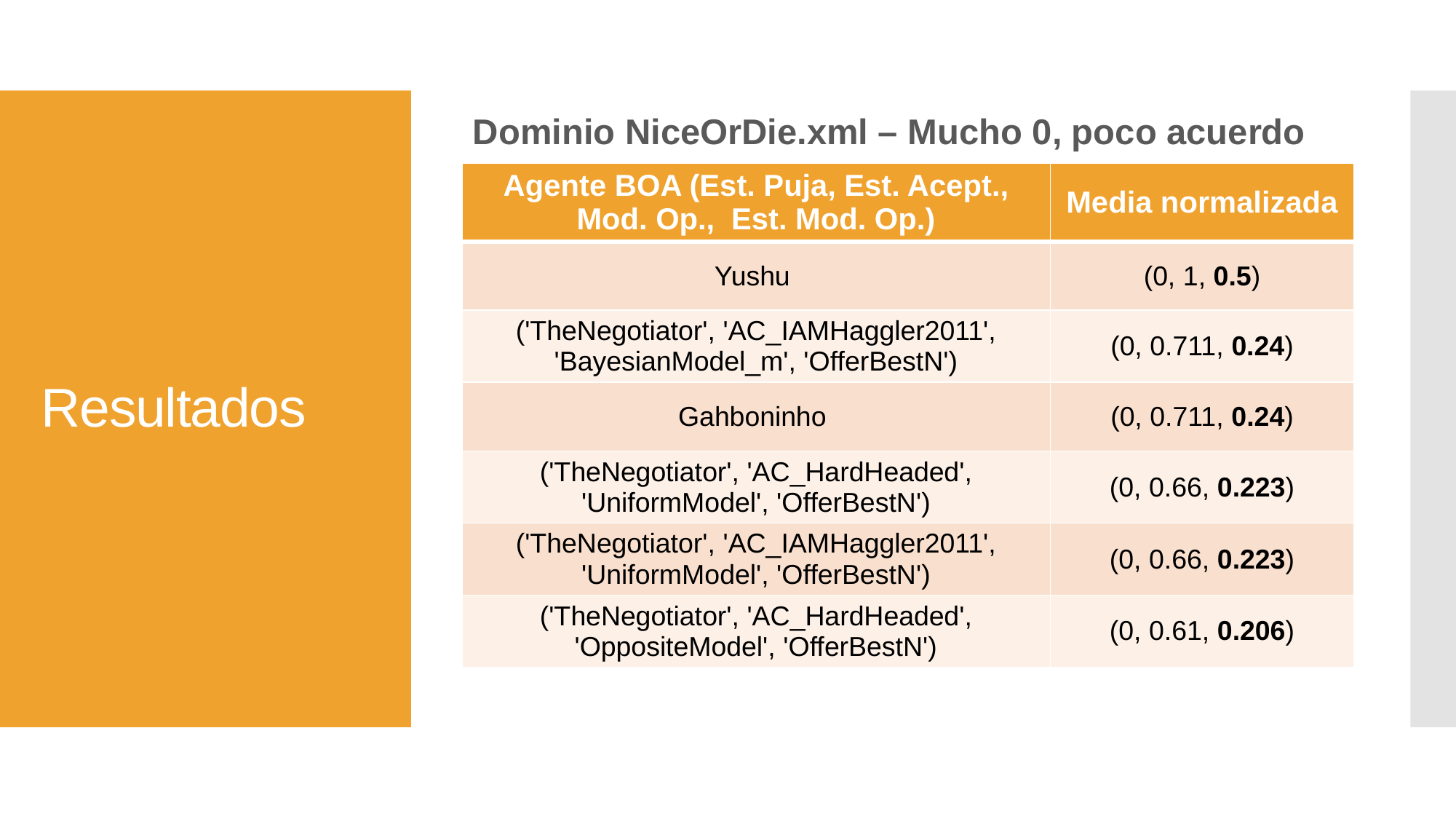

Dominio NiceOrDie.xml – Mucho 0, poco acuerdo
# Resultados
| Agente BOA (Est. Puja, Est. Acept., Mod. Op., Est. Mod. Op.) | Media normalizada |
| --- | --- |
| Yushu | (0, 1, 0.5) |
| ('TheNegotiator', 'AC\_IAMHaggler2011', 'BayesianModel\_m', 'OfferBestN') | (0, 0.711, 0.24) |
| Gahboninho | (0, 0.711, 0.24) |
| ('TheNegotiator', 'AC\_HardHeaded', 'UniformModel', 'OfferBestN') | (0, 0.66, 0.223) |
| ('TheNegotiator', 'AC\_IAMHaggler2011', 'UniformModel', 'OfferBestN') | (0, 0.66, 0.223) |
| ('TheNegotiator', 'AC\_HardHeaded', 'OppositeModel', 'OfferBestN') | (0, 0.61, 0.206) |